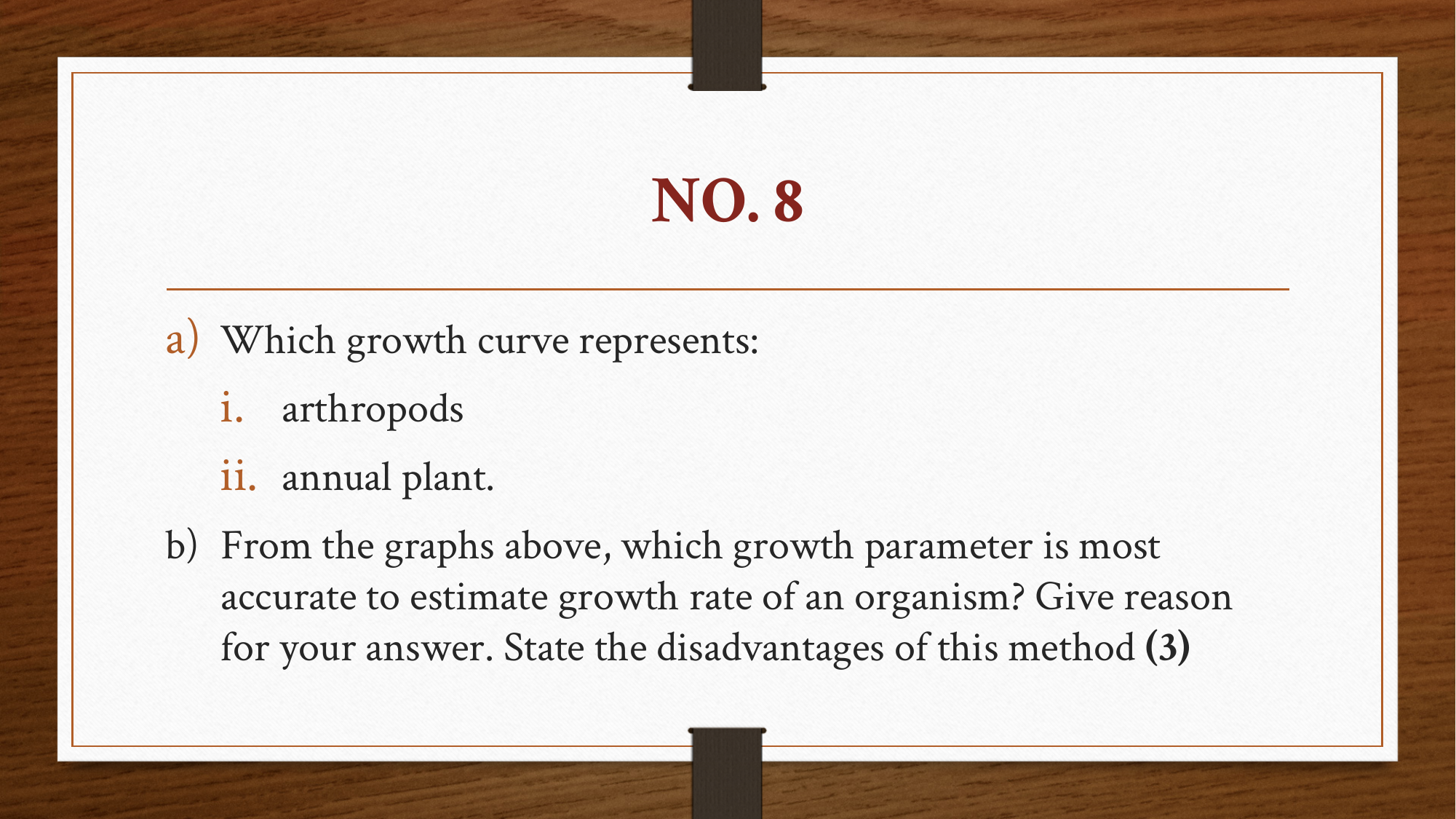

# NO. 8
Which growth curve represents:
arthropods
annual plant.
b)	From the graphs above, which growth parameter is most accurate to estimate growth rate of an organism? Give reason for your answer. State the disadvantages of this method (3)